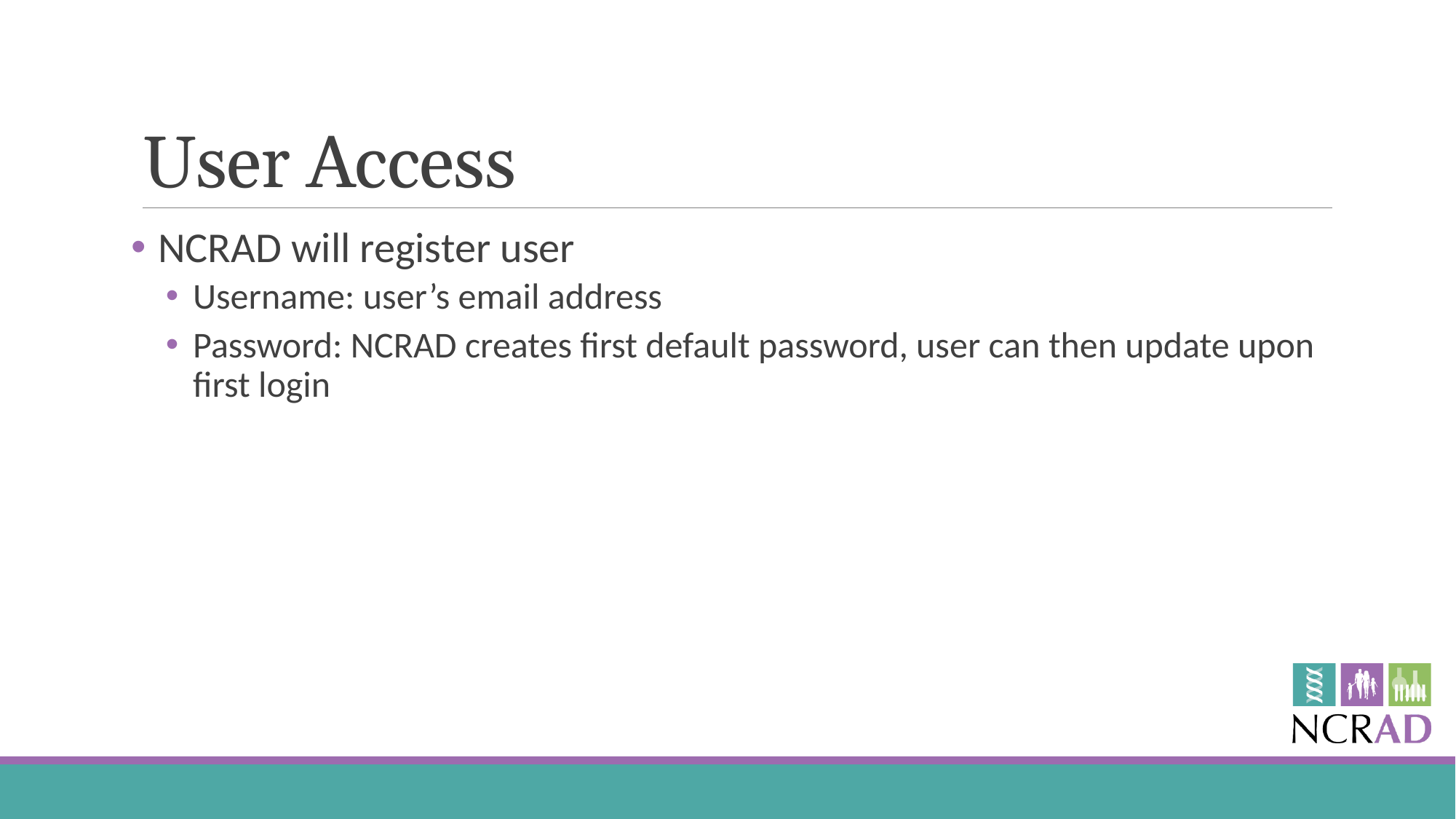

# User Access
NCRAD will register user
Username: user’s email address
Password: NCRAD creates first default password, user can then update upon first login